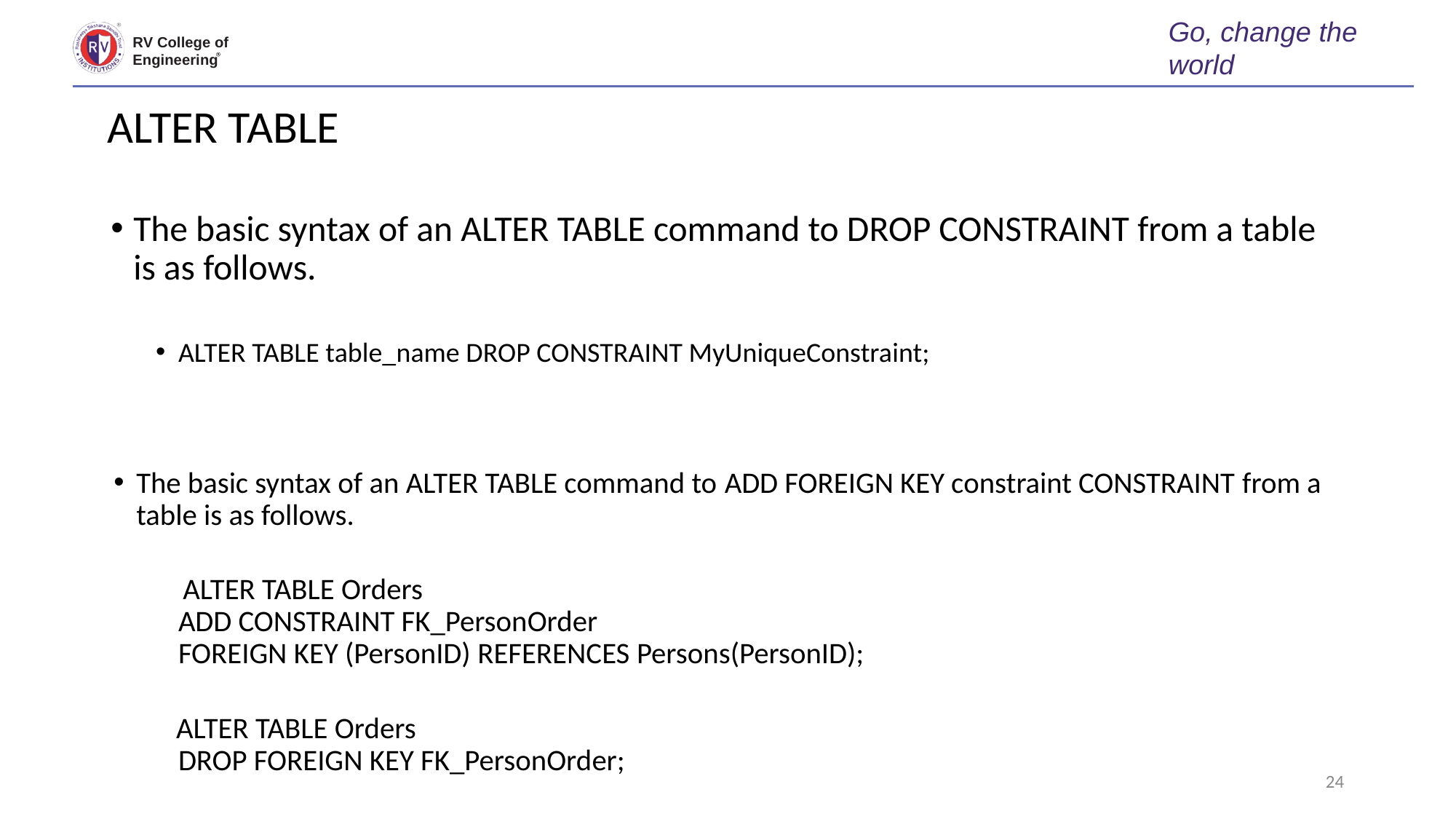

Go, change the world

RV College of
Engineering

# ALTER TABLE

The basic syntax of an ALTER TABLE command to DROP CONSTRAINT from a table is as follows.

ALTER TABLE table_name DROP CONSTRAINT MyUniqueConstraint;

The basic syntax of an ALTER TABLE command to ADD FOREIGN KEY constraint CONSTRAINT from a table is as follows.

    ALTER TABLE Orders
ADD CONSTRAINT FK_PersonOrder
FOREIGN KEY (PersonID) REFERENCES Persons(PersonID);

   ALTER TABLE Orders
DROP FOREIGN KEY FK_PersonOrder;

24